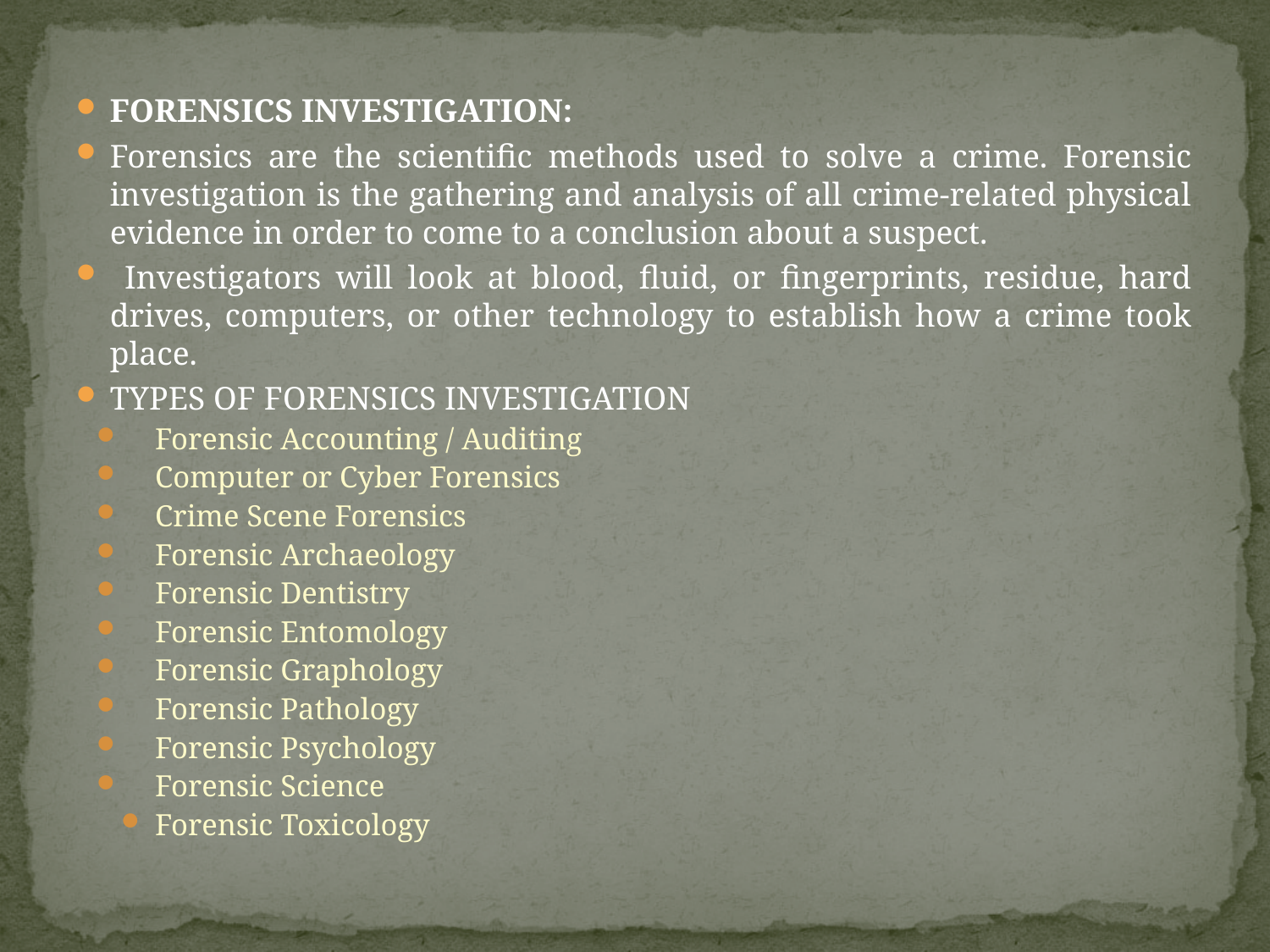

FORENSICS INVESTIGATION:
Forensics are the scientific methods used to solve a crime. Forensic investigation is the gathering and analysis of all crime-related physical evidence in order to come to a conclusion about a suspect.
 Investigators will look at blood, fluid, or fingerprints, residue, hard drives, computers, or other technology to establish how a crime took place.
TYPES OF FORENSICS INVESTIGATION
Forensic Accounting / Auditing
Computer or Cyber Forensics
Crime Scene Forensics
Forensic Archaeology
Forensic Dentistry
Forensic Entomology
Forensic Graphology
Forensic Pathology
Forensic Psychology
Forensic Science
Forensic Toxicology